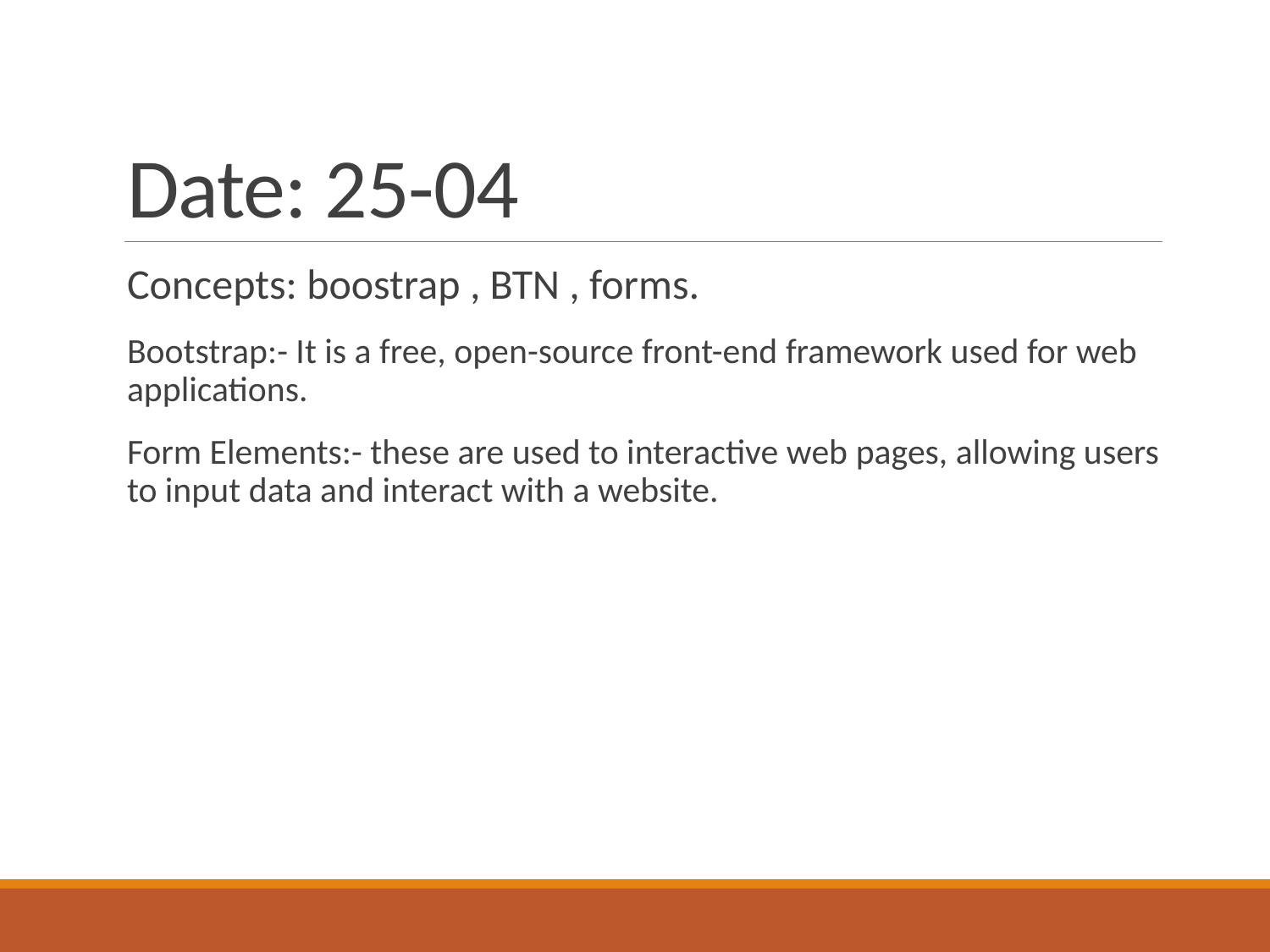

# Date: 25-04
Concepts: boostrap , BTN , forms.
Bootstrap:- It is a free, open-source front-end framework used for web applications.
Form Elements:- these are used to interactive web pages, allowing users to input data and interact with a website.